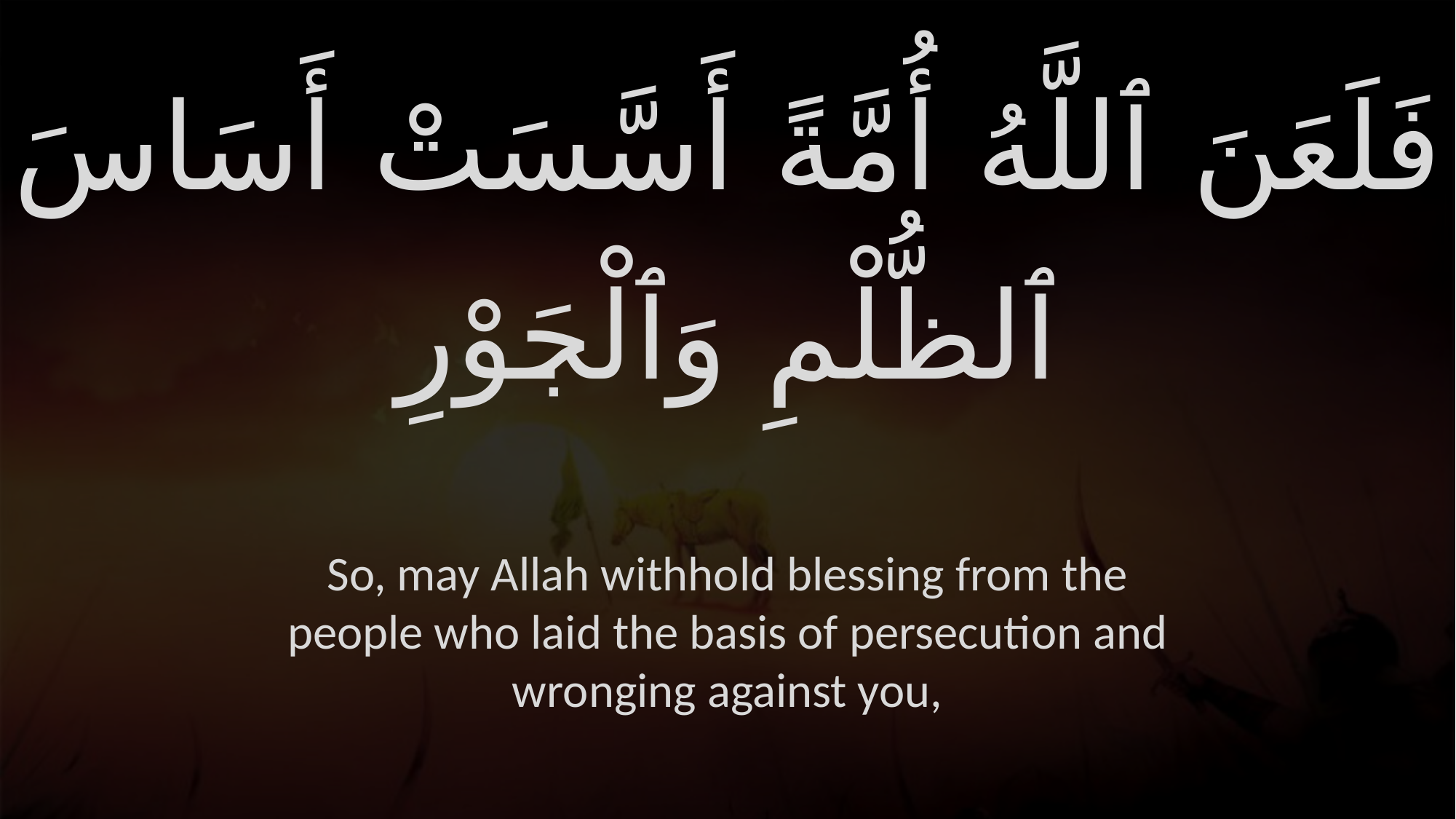

# فَلَعَنَ ٱللَّهُ أُمَّةً أَسَّسَتْ أَسَاسَ ٱلظُّلْمِ وَٱلْجَوْرِ
So, may Allah withhold blessing from the people who laid the basis of persecution and wronging against you,